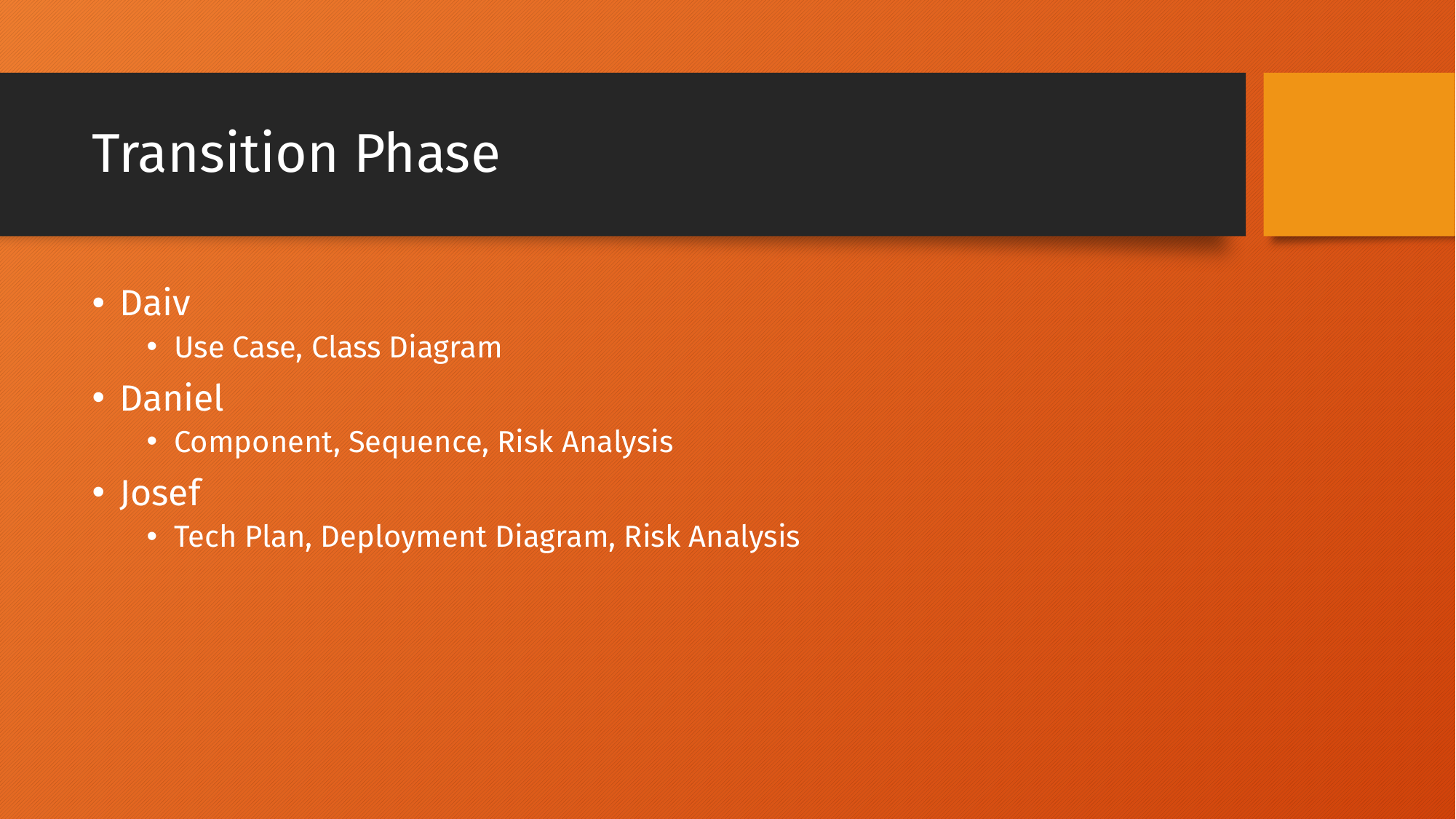

# Transition Phase
Daiv
Use Case, Class Diagram
Daniel
Component, Sequence, Risk Analysis
Josef
Tech Plan, Deployment Diagram, Risk Analysis